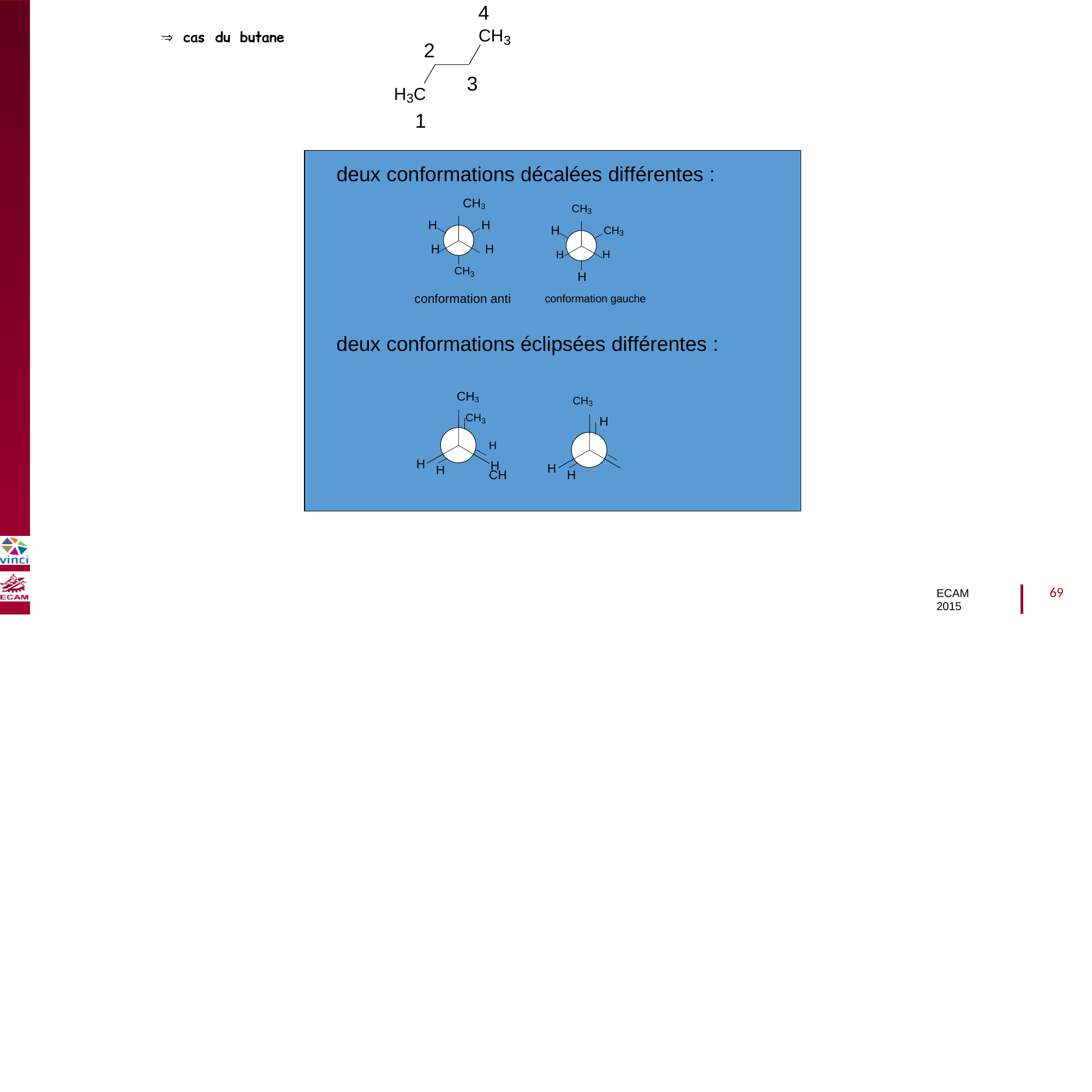

4
CH3
⇒
cas
du
butane
2

3
H3C
1

Arrangement le moins stable

deux conformations décalées différentes :
CH3                                       CH3
H            H                 H            H
conformation anti         conformation gauche
deux conformations éclipsées différentes :
CH3                                          CH3
H                                   CH
B2040-Chimie du vivant et environnement

H
H

H
CH3

CH3
H

CH3

H

H  3

H

H
H

H
H

69
ECAM 2015